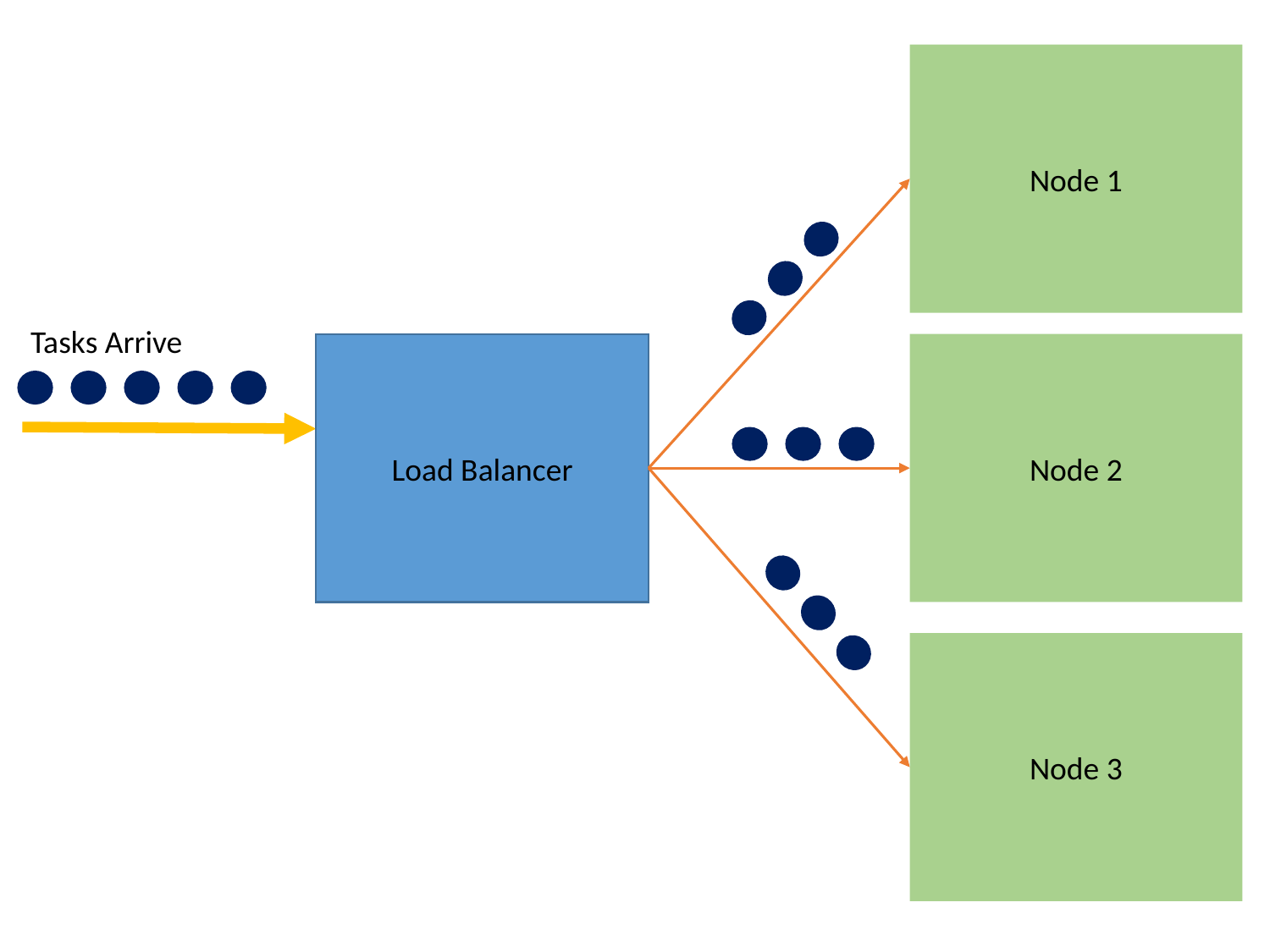

Node 1

Tasks Arrive
Load Balancer
Node 2

Node 3